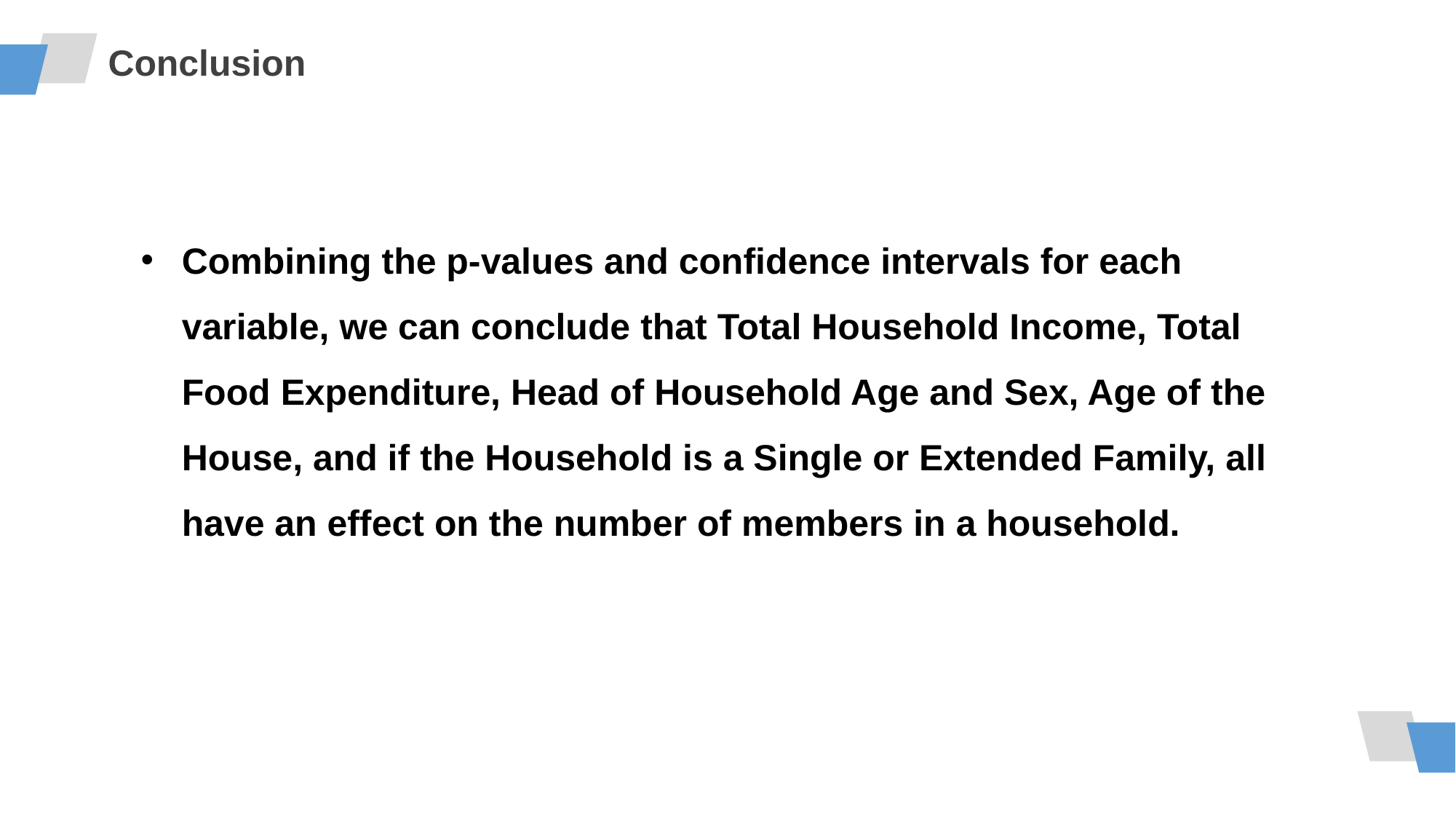

Conclusion
Combining the p-values and confidence intervals for each variable, we can conclude that Total Household Income, Total Food Expenditure, Head of Household Age and Sex, Age of the House, and if the Household is a Single or Extended Family, all have an effect on the number of members in a household.